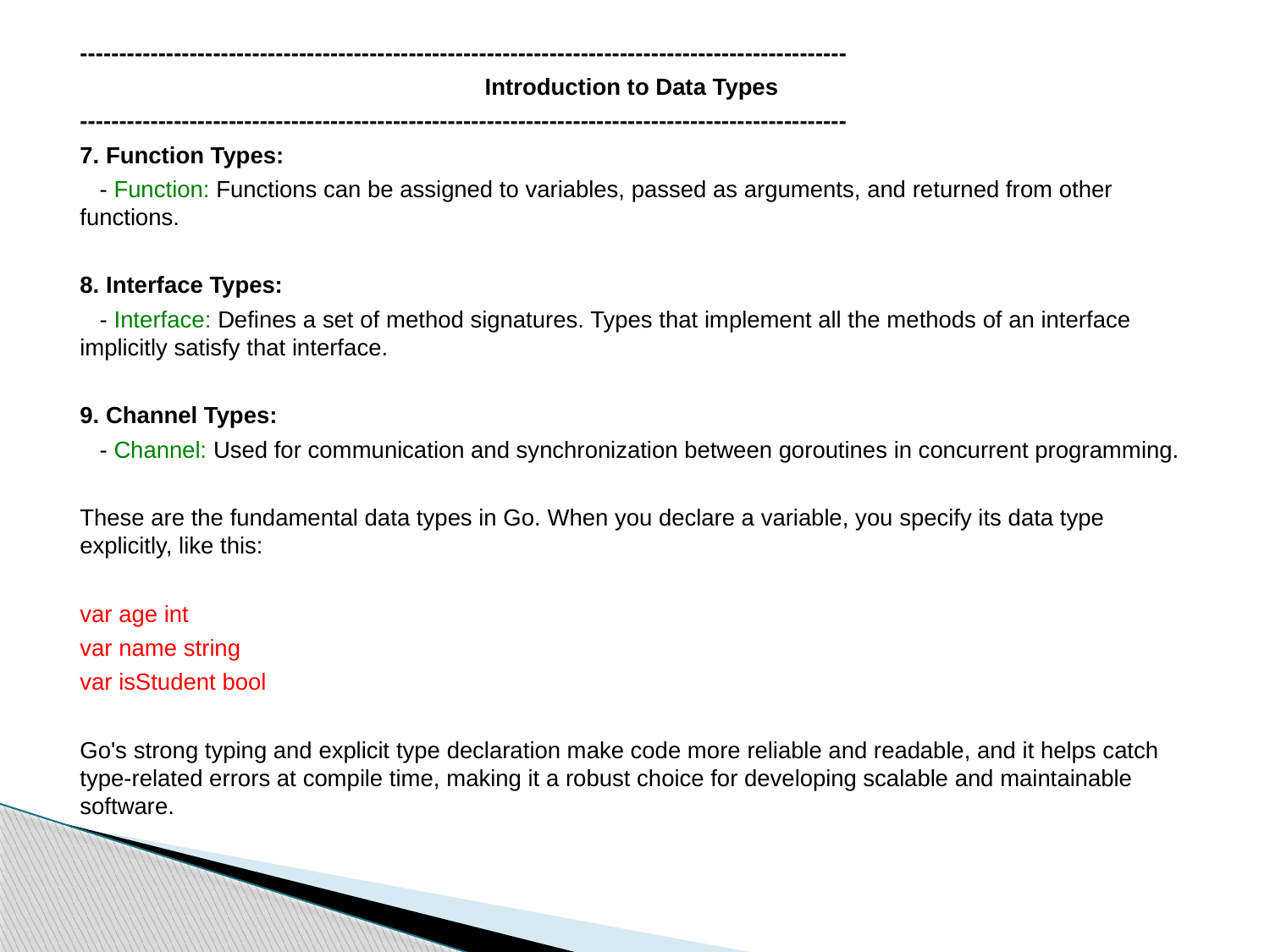

--------------------------------------------------------------------------------------------------
Introduction to Data Types
--------------------------------------------------------------------------------------------------
7. Function Types:
   - Function: Functions can be assigned to variables, passed as arguments, and returned from other functions.

8. Interface Types:
   - Interface: Defines a set of method signatures. Types that implement all the methods of an interface implicitly satisfy that interface.

9. Channel Types:
   - Channel: Used for communication and synchronization between goroutines in concurrent programming.

These are the fundamental data types in Go. When you declare a variable, you specify its data type explicitly, like this:

var age int
var name string
var isStudent bool

Go's strong typing and explicit type declaration make code more reliable and readable, and it helps catch type-related errors at compile time, making it a robust choice for developing scalable and maintainable software.